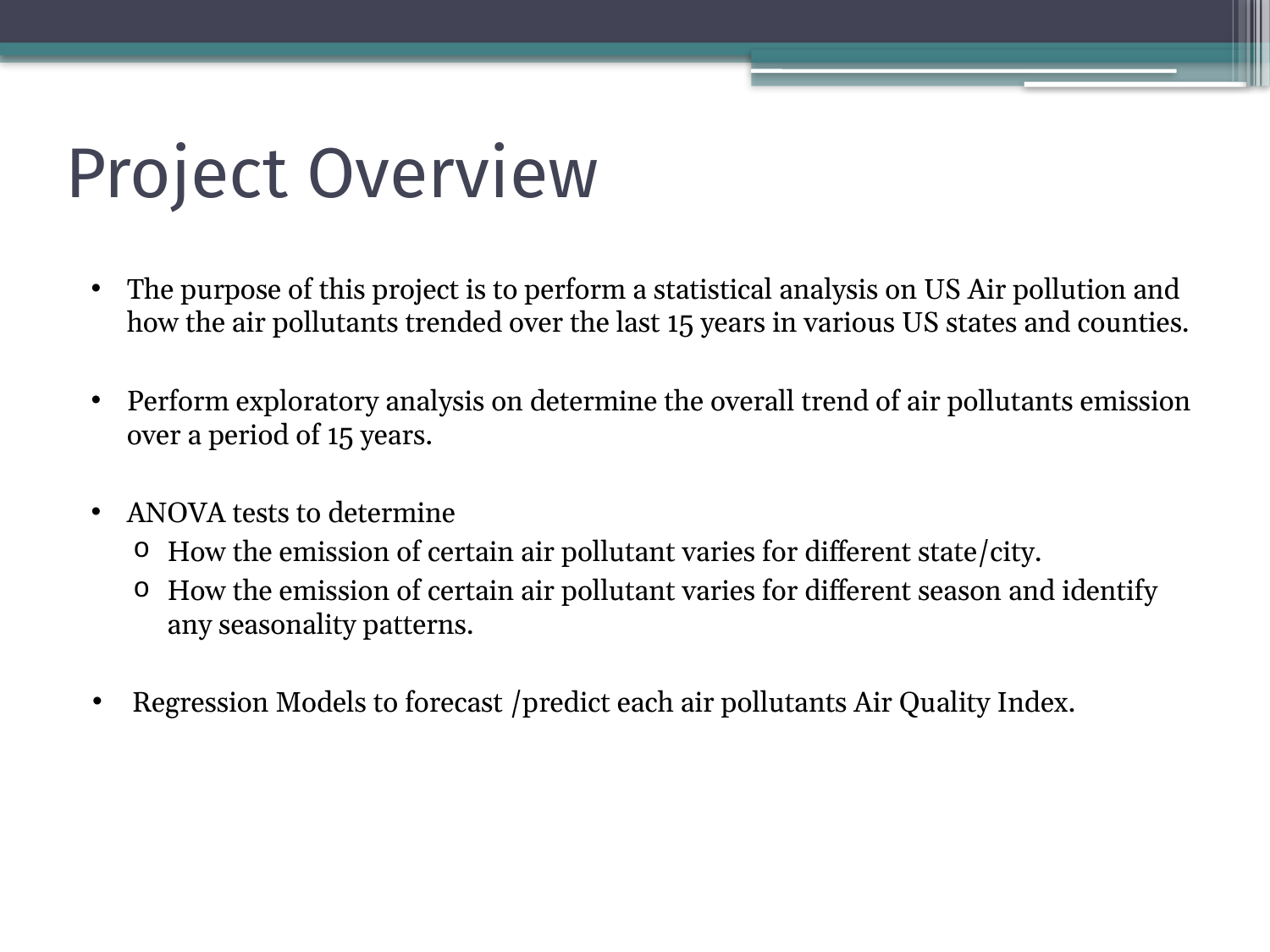

# Project Overview
The purpose of this project is to perform a statistical analysis on US Air pollution and how the air pollutants trended over the last 15 years in various US states and counties.

Perform exploratory analysis on determine the overall trend of air pollutants emission over a period of 15 years.

ANOVA tests to determine
How the emission of certain air pollutant varies for different state/city.
How the emission of certain air pollutant varies for different season and identify any seasonality patterns.

Regression Models to forecast /predict each air pollutants Air Quality Index.